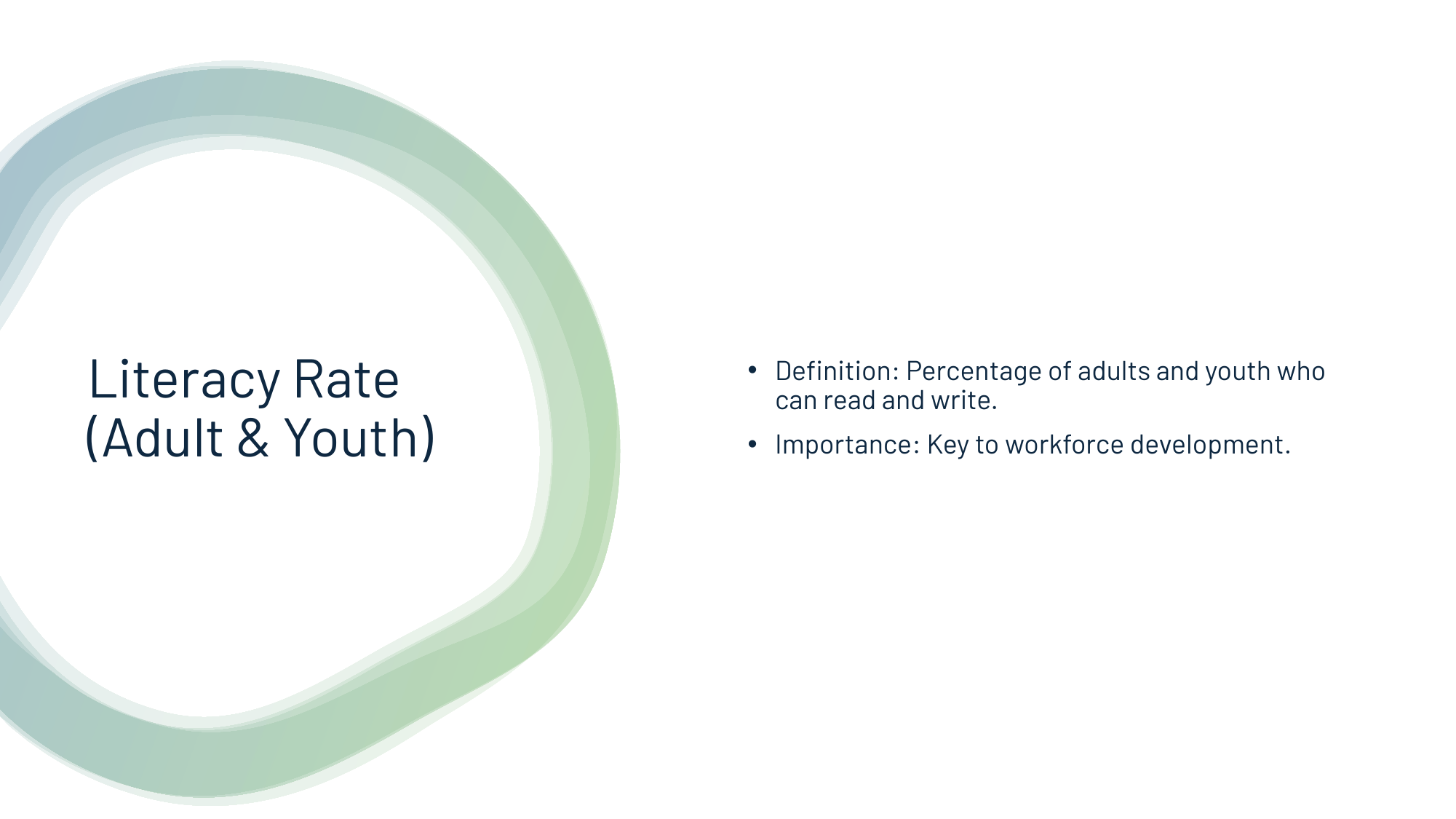

Definition: Percentage of adults and youth who can read and write.
Importance: Key to workforce development.
# Literacy Rate (Adult & Youth)